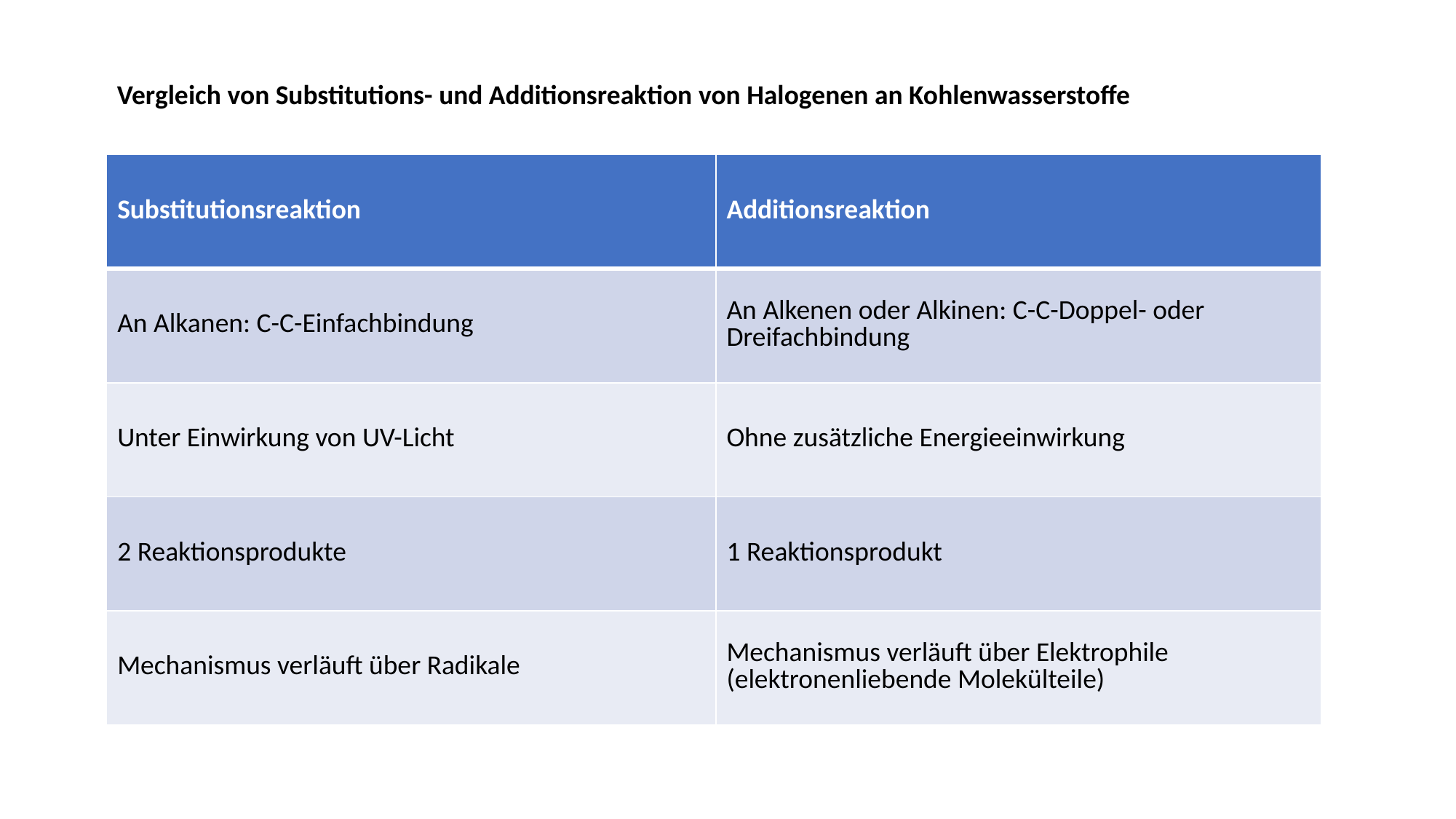

Vergleich von Substitutions- und Additionsreaktion von Halogenen an Kohlenwasserstoffe
| Substitutionsreaktion | Additionsreaktion |
| --- | --- |
| An Alkanen: C-C-Einfachbindung | An Alkenen oder Alkinen: C-C-Doppel- oder Dreifachbindung |
| Unter Einwirkung von UV-Licht | Ohne zusätzliche Energieeinwirkung |
| 2 Reaktionsprodukte | 1 Reaktionsprodukt |
| Mechanismus verläuft über Radikale | Mechanismus verläuft über Elektrophile (elektronenliebende Molekülteile) |